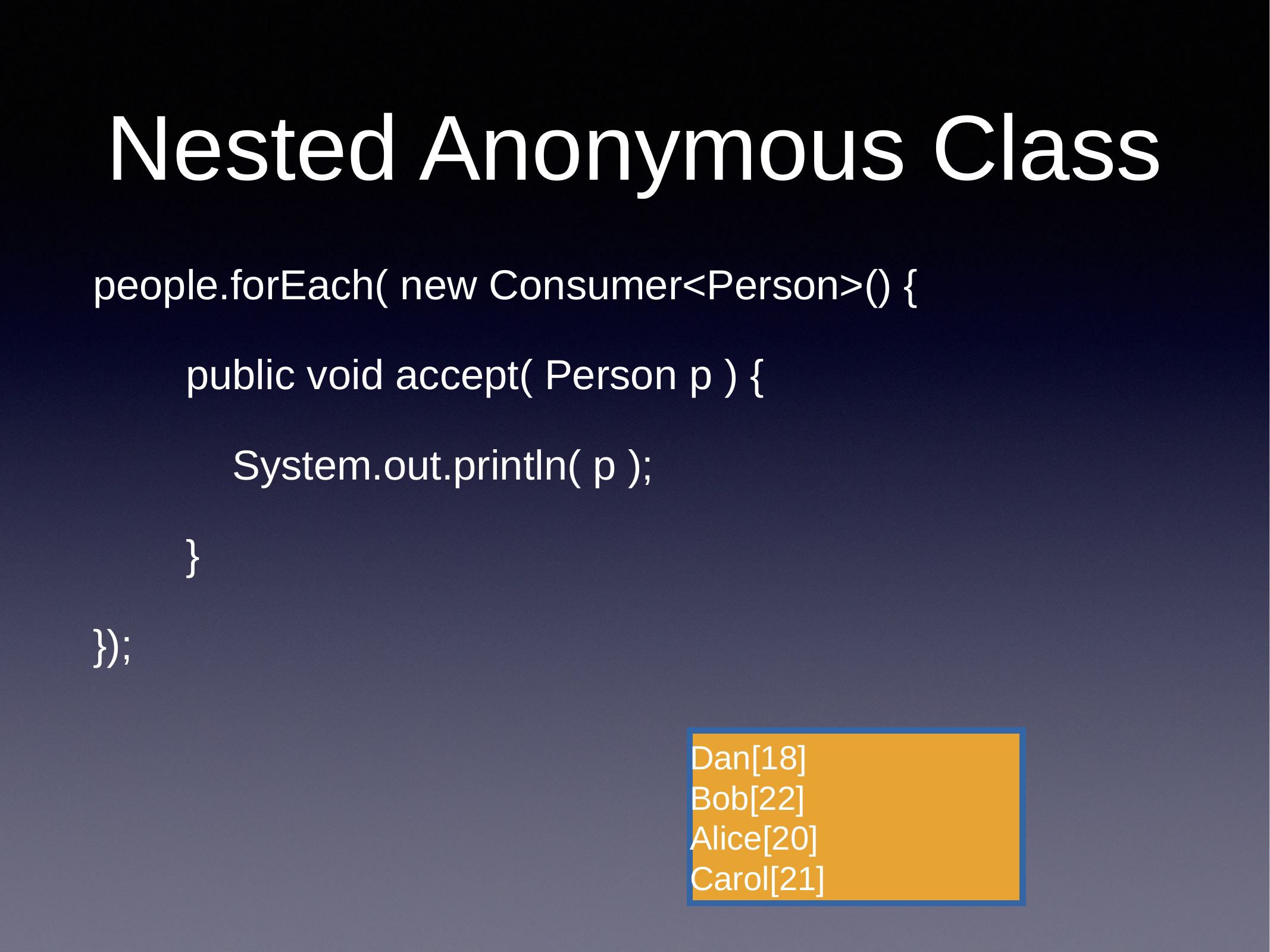

# Nested Anonymous Class
people.forEach( new Consumer<Person>() {
        public void accept( Person p ) {
            System.out.println( p );
        }
});
Dan[18]
Bob[22]
Alice[20]
Carol[21]